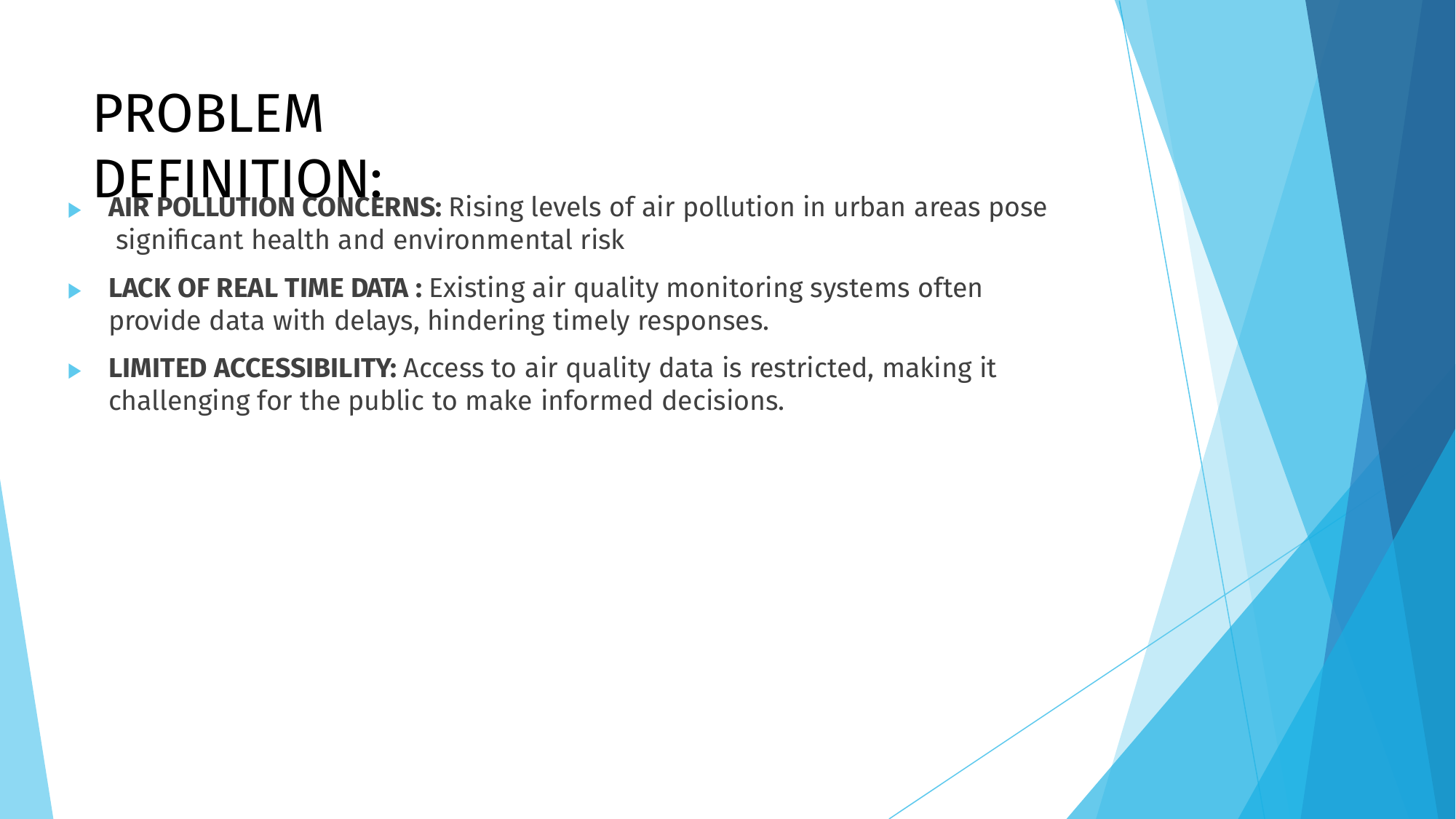

# PROBLEM DEFINITION:
▶	AIR POLLUTION CONCERNS: Rising levels of air pollution in urban areas pose  significant health and environmental risk
▶	LACK OF REAL TIME DATA : Existing air quality monitoring systems often  provide data with delays, hindering timely responses.
▶	LIMITED ACCESSIBILITY: Access to air quality data is restricted, making it  challenging for the public to make informed decisions.